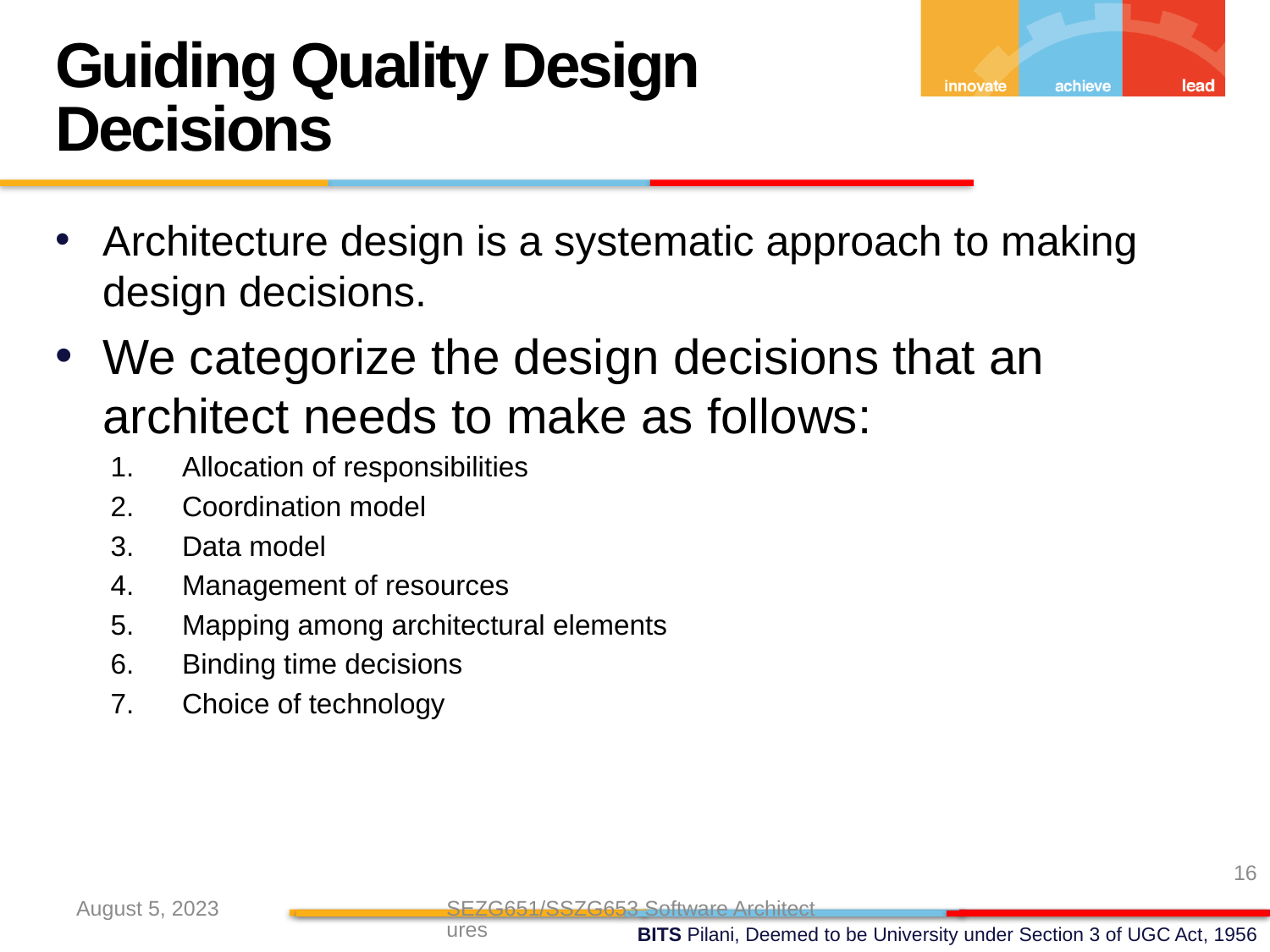

Guiding Quality Design Decisions
Architecture design is a systematic approach to making design decisions.
We categorize the design decisions that an architect needs to make as follows:
Allocation of responsibilities
Coordination model
Data model
Management of resources
Mapping among architectural elements
Binding time decisions
Choice of technology

16
August 5, 2023
SEZG651/SSZG653 Software Architectures